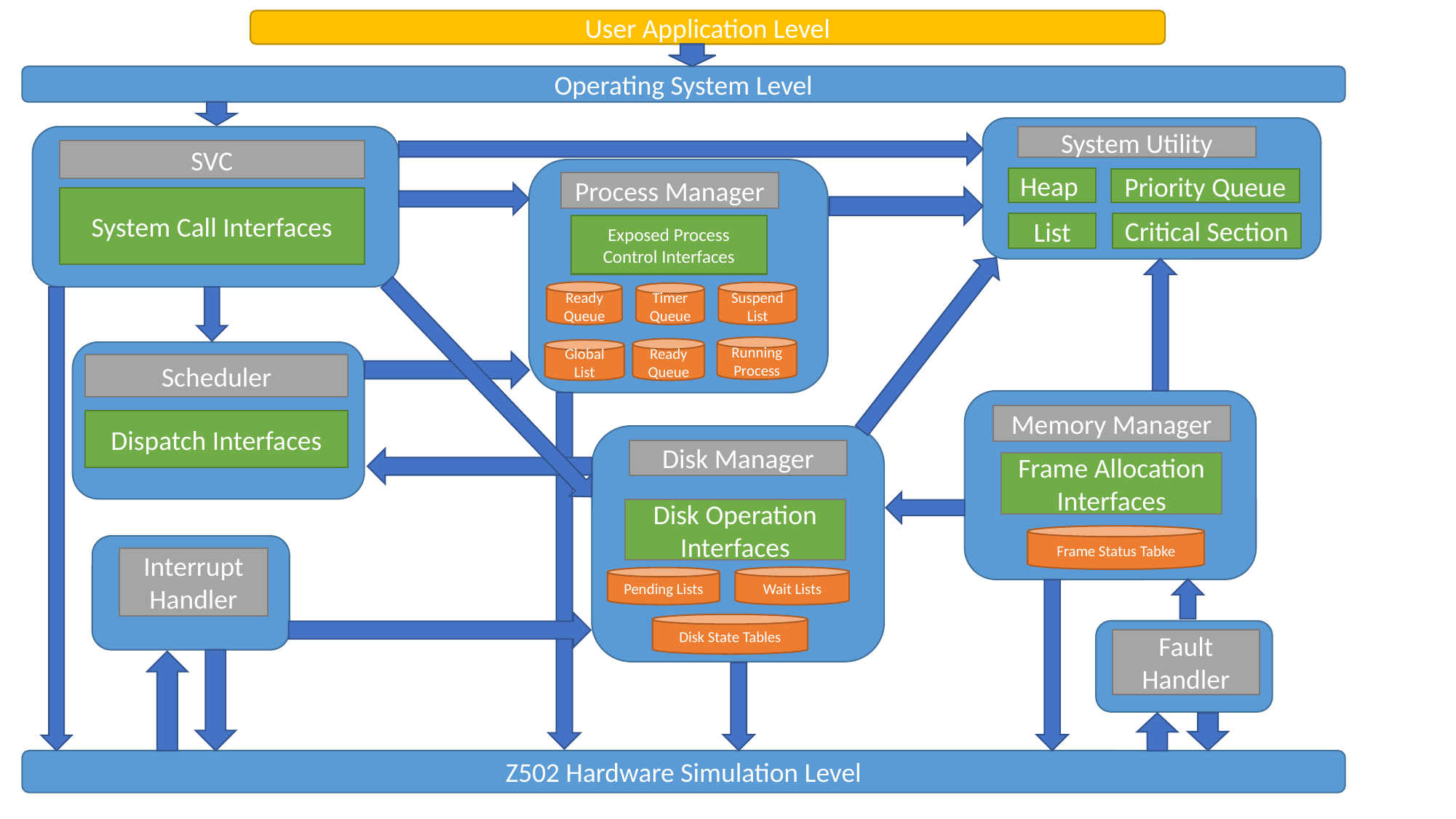

User Application Level

Operating System Level

System Utility

SVC

Heap
Priority Queue
Process Manager
System Call Interfaces
Critical Section
List
Exposed Process Control Interfaces

Ready Queue
Suspend List
Timer Queue

Running Process
Ready Queue
Global List

Scheduler

Memory Manager
Dispatch Interfaces

Disk Manager

Frame Allocation Interfaces

Disk Operation Interfaces
Frame Status Tabke

Interrupt Handler
Wait Lists
Pending Lists

Disk State Tables

Fault Handler

Z502 Hardware Simulation Level